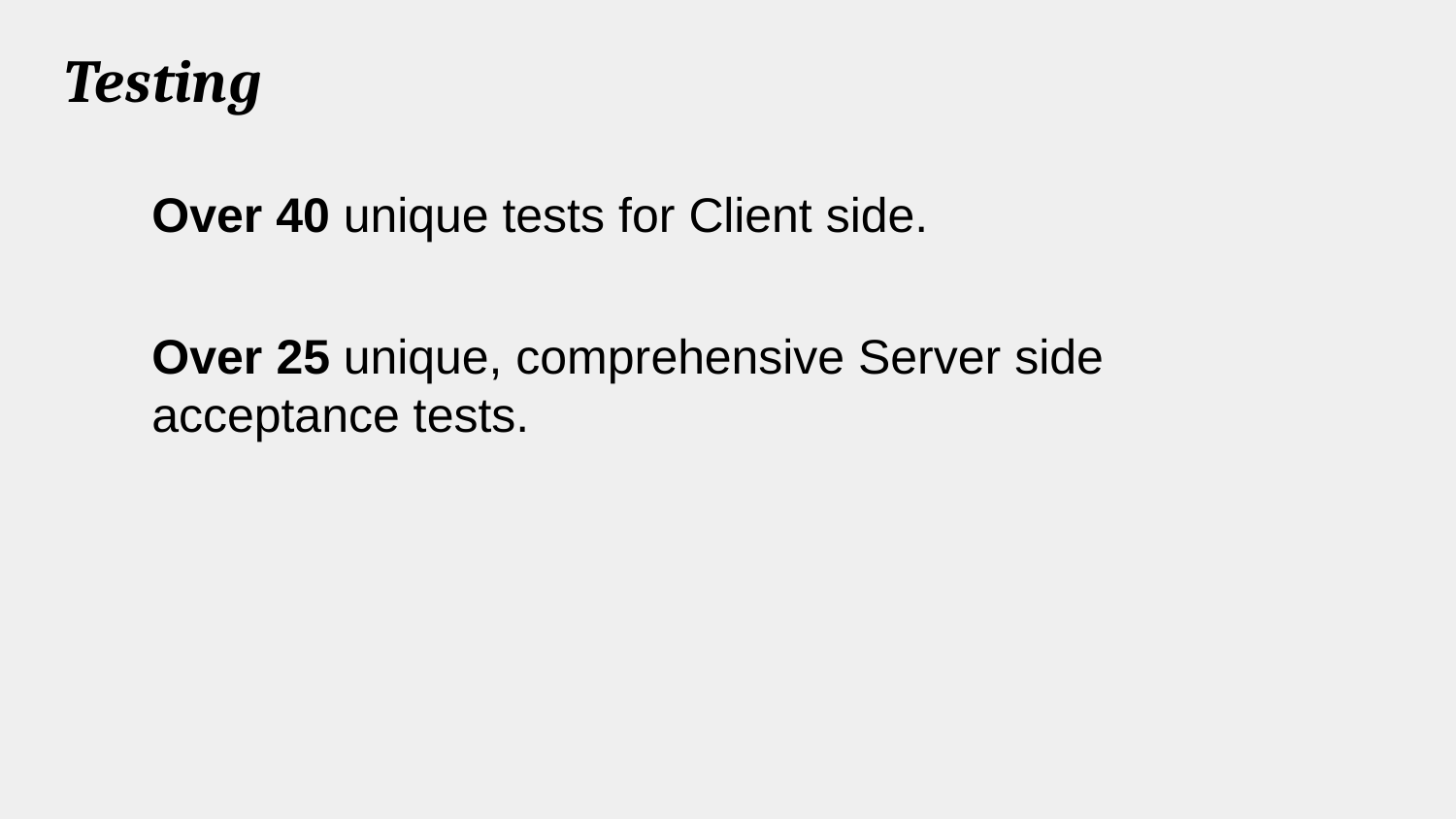

Testing
Over 40 unique tests for Client side.

Over 25 unique, comprehensive Server side acceptance tests.